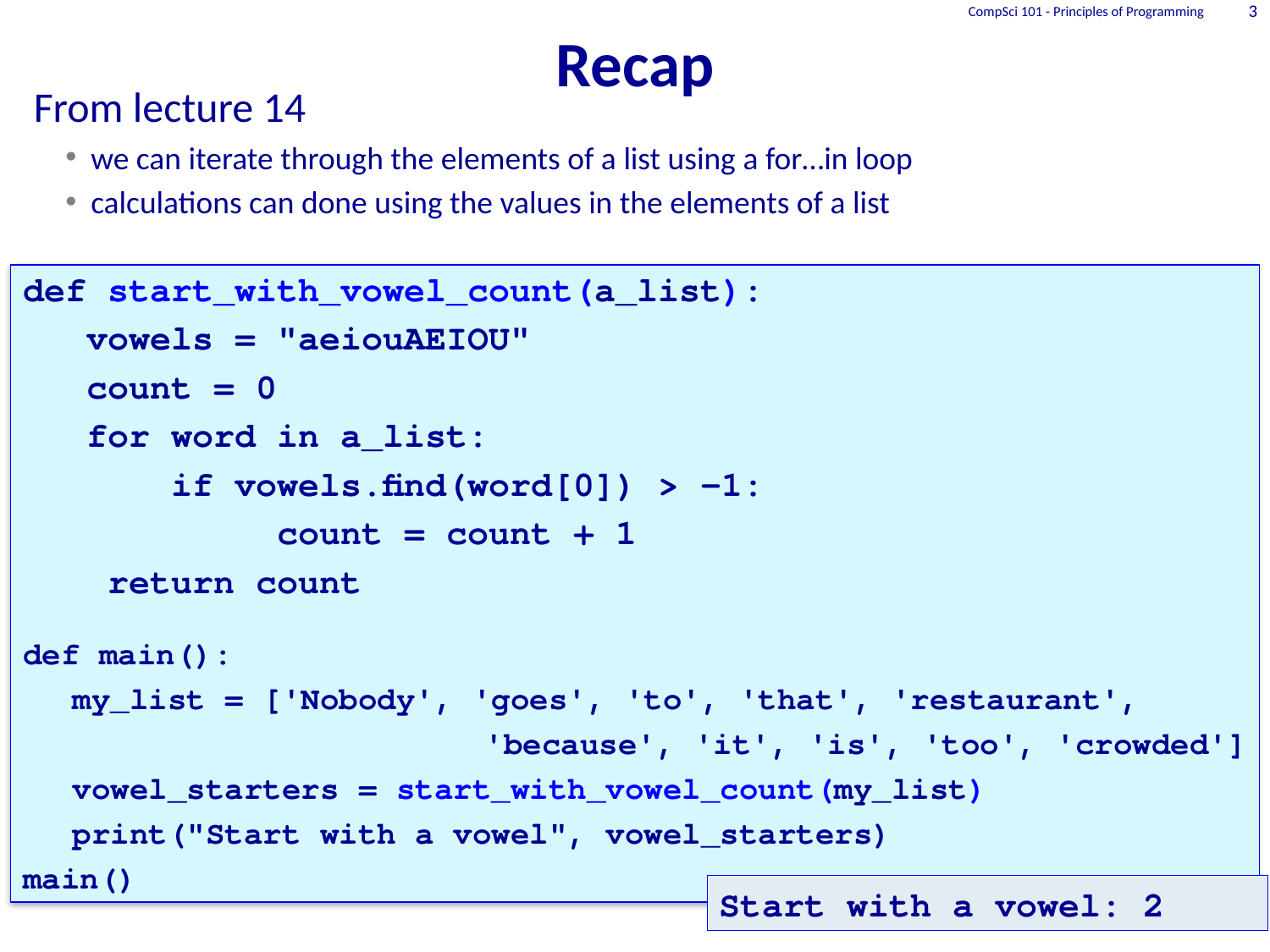

# Recap
CompSci 101 - Principles of Programming
3
From lecture 14
we can iterate through the elements of a list using a for…in loop
calculations can done using the values in the elements of a list
def start_with_vowel_count(a_list):
   vowels = "aeiouAEIOU"
   count = 0
   for word in a_list:
       if vowels.find(word[0]) > -1:
            count = count + 1
    return count

def main():
	my_list = ['Nobody', 'goes', 'to', 'that', 'restaurant',
'because', 'it', 'is', 'too', 'crowded']
 	vowel_starters = start_with_vowel_count(my_list)
	print("Start with a vowel", vowel_starters)
main()
Start with a vowel: 2